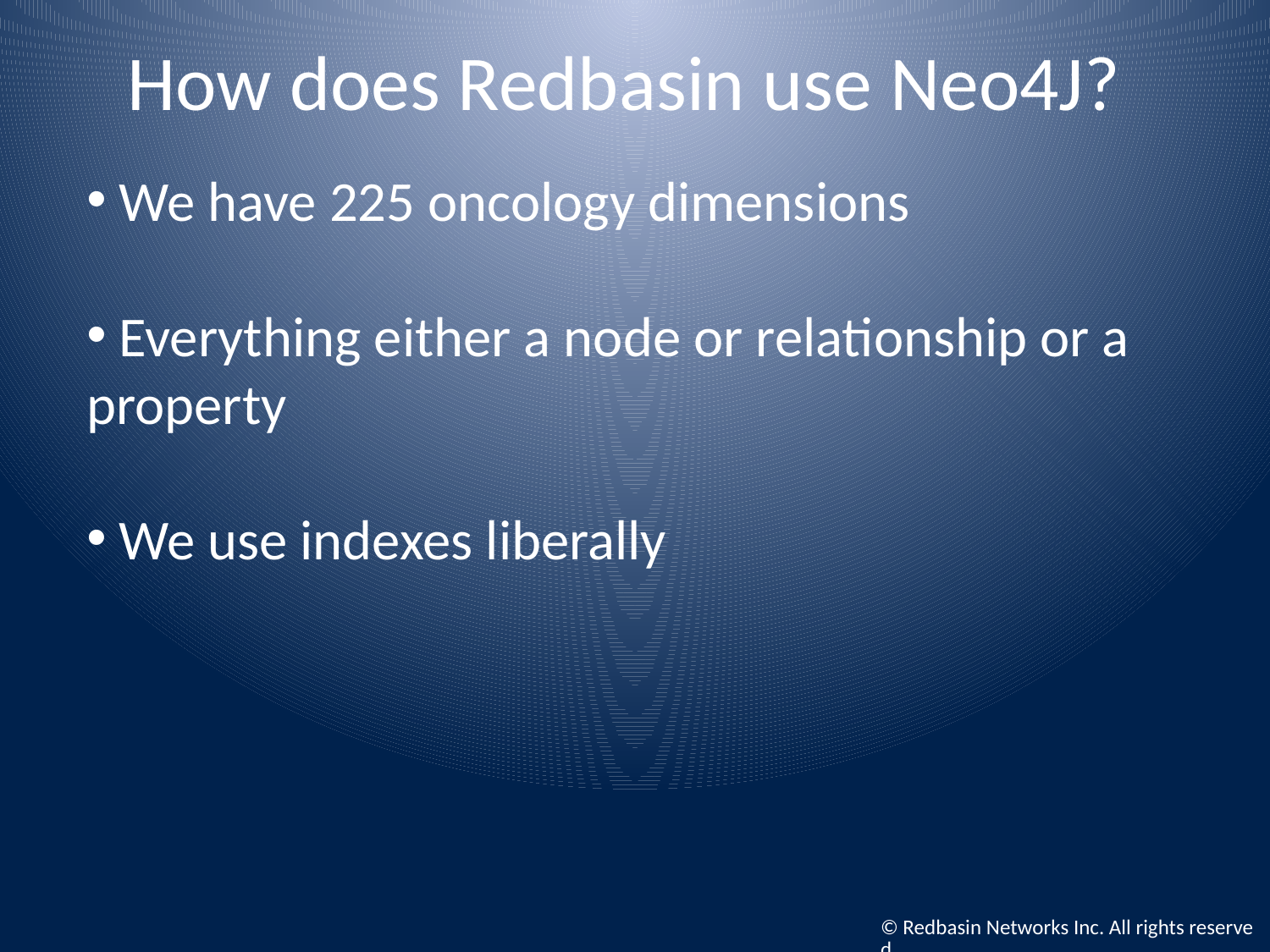

# How does Redbasin use Neo4J?
 We have 225 oncology dimensions

 Everything either a node or relationship or a property

 We use indexes liberally

© Redbasin Networks Inc. All rights reserved.